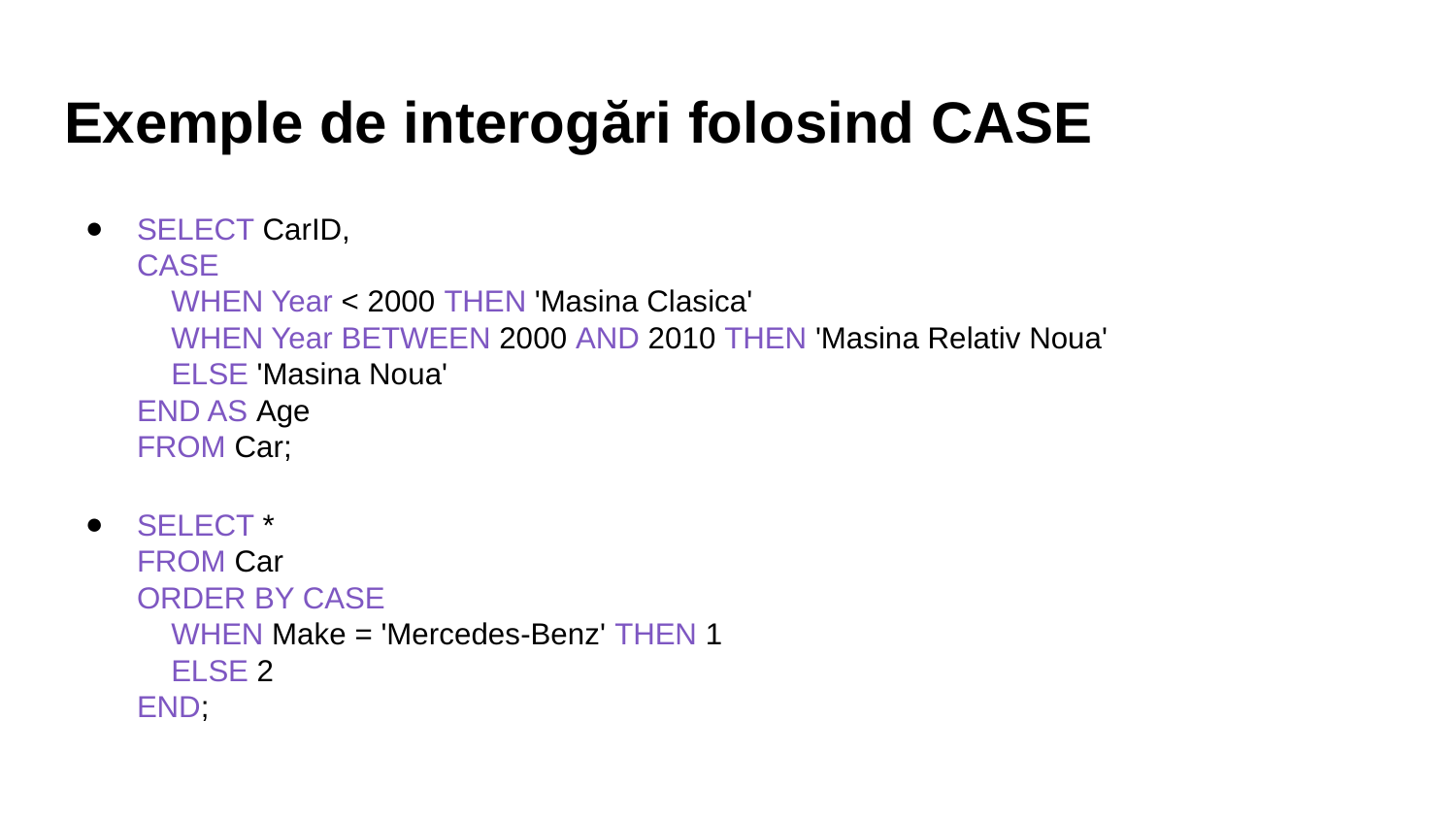

# Exemple de interogări folosind CASE
SELECT CarID,
CASE
    WHEN Year < 2000 THEN 'Masina Clasica'
    WHEN Year BETWEEN 2000 AND 2010 THEN 'Masina Relativ Noua'
    ELSE 'Masina Noua'
END AS Age
FROM Car;

SELECT *
FROM Car
ORDER BY CASE
    WHEN Make = 'Mercedes-Benz' THEN 1
    ELSE 2
END;